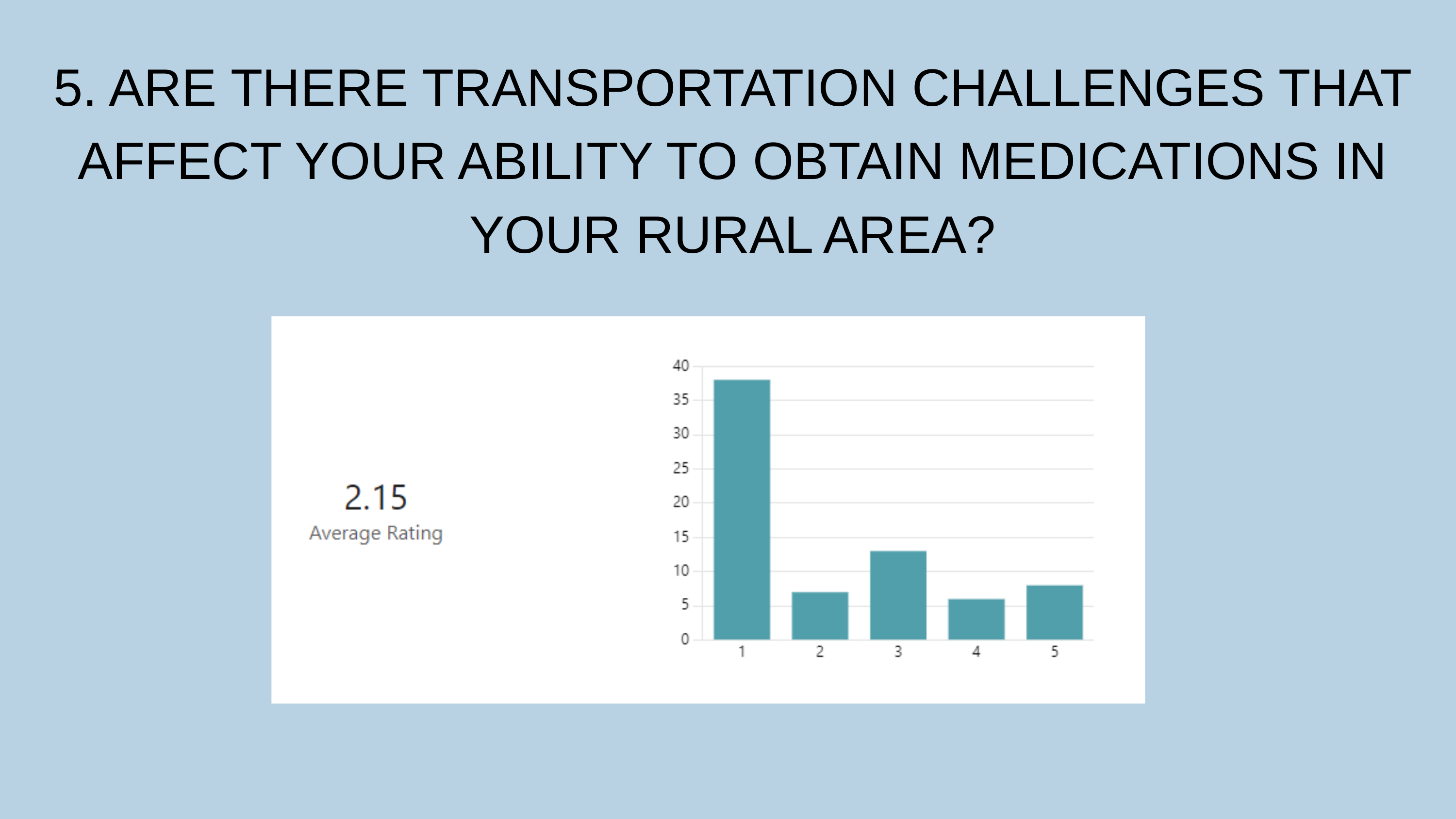

5. ARE THERE TRANSPORTATION CHALLENGES THAT AFFECT YOUR ABILITY TO OBTAIN MEDICATIONS IN YOUR RURAL AREA?